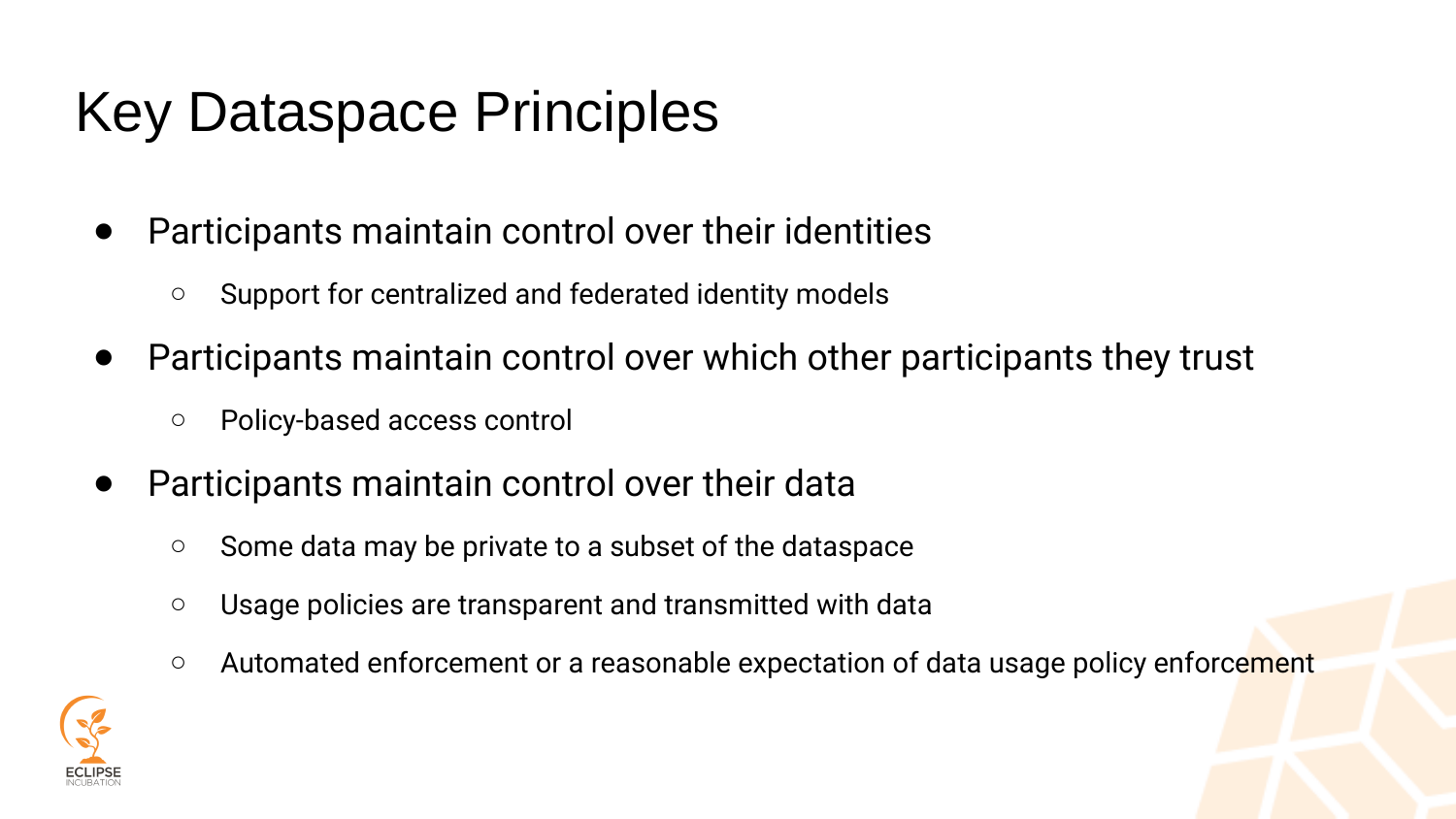

# Key Dataspace Principles
Participants maintain control over their identities
Support for centralized and federated identity models
Participants maintain control over which other participants they trust
Policy-based access control
Participants maintain control over their data
Some data may be private to a subset of the dataspace
Usage policies are transparent and transmitted with data
Automated enforcement or a reasonable expectation of data usage policy enforcement